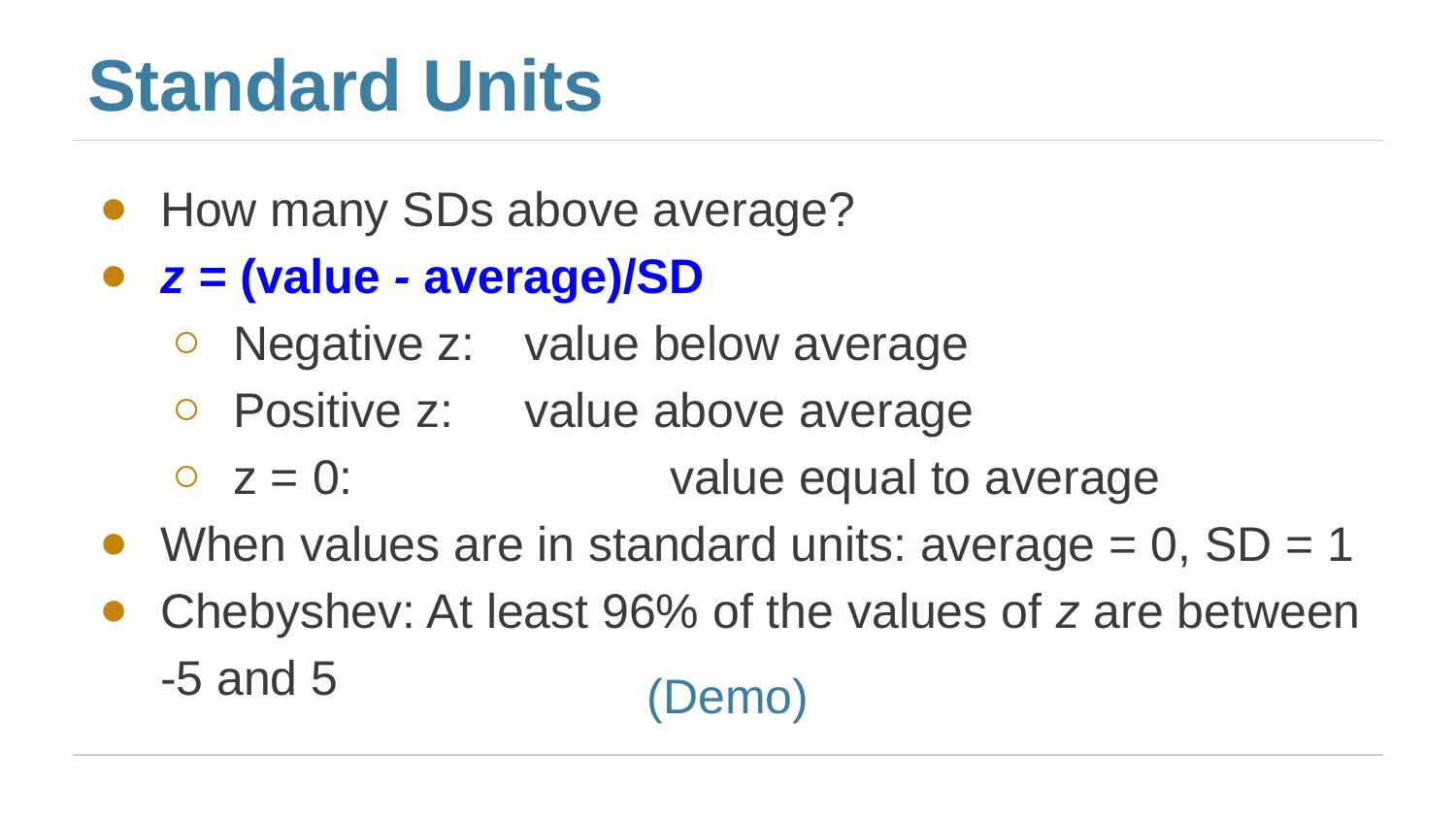

# Standard Units
How many SDs above average?
z = (value - average)/SD
Negative z: 	value below average
Positive z: 	value above average
z = 0: 			value equal to average
When values are in standard units: average = 0, SD = 1
Chebyshev: At least 96% of the values of z are between -5 and 5
(Demo)